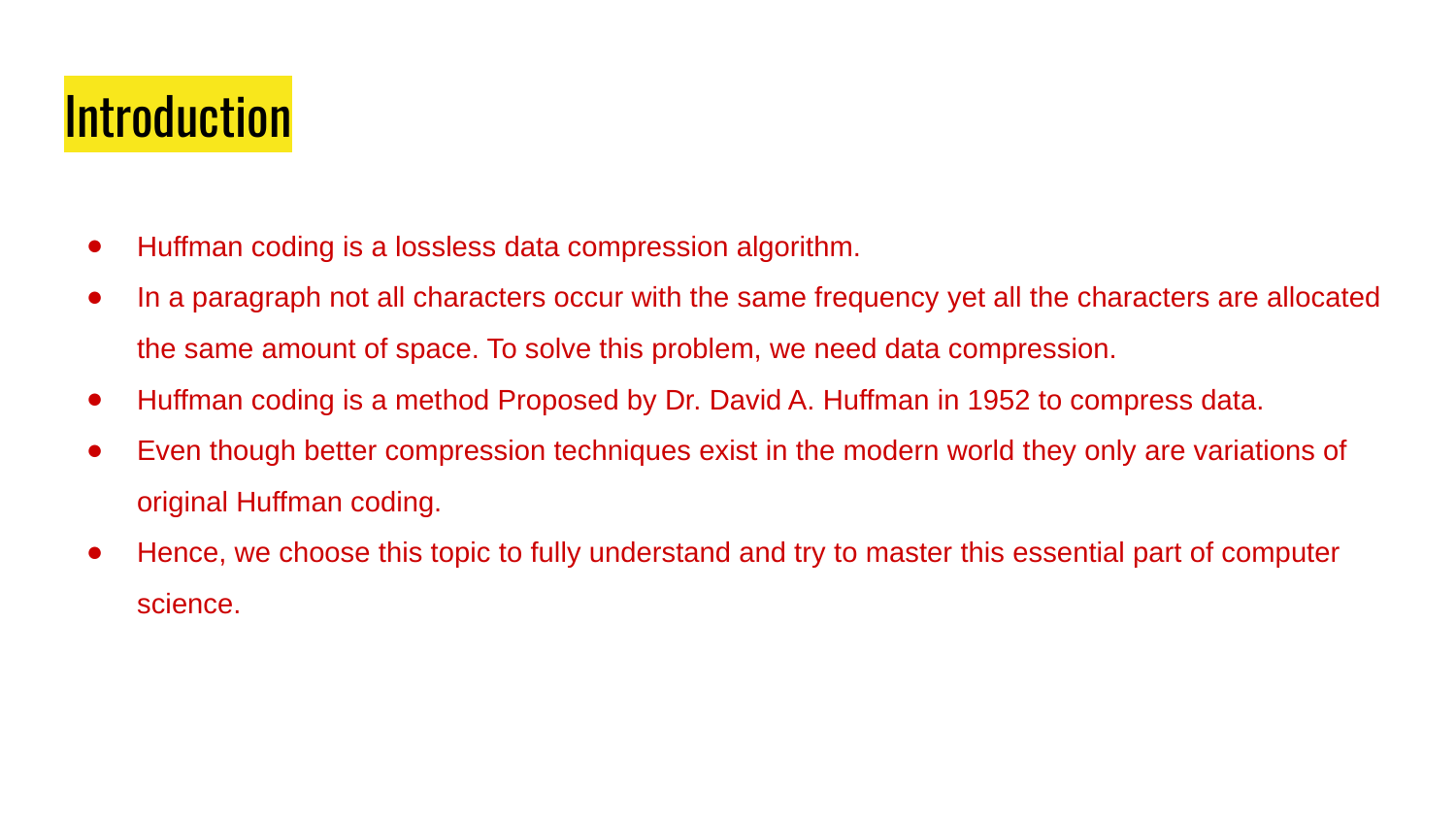

# Introduction
Huffman coding is a lossless data compression algorithm.
In a paragraph not all characters occur with the same frequency yet all the characters are allocated the same amount of space. To solve this problem, we need data compression.
Huffman coding is a method Proposed by Dr. David A. Huffman in 1952 to compress data.
Even though better compression techniques exist in the modern world they only are variations of original Huffman coding.
Hence, we choose this topic to fully understand and try to master this essential part of computer science.